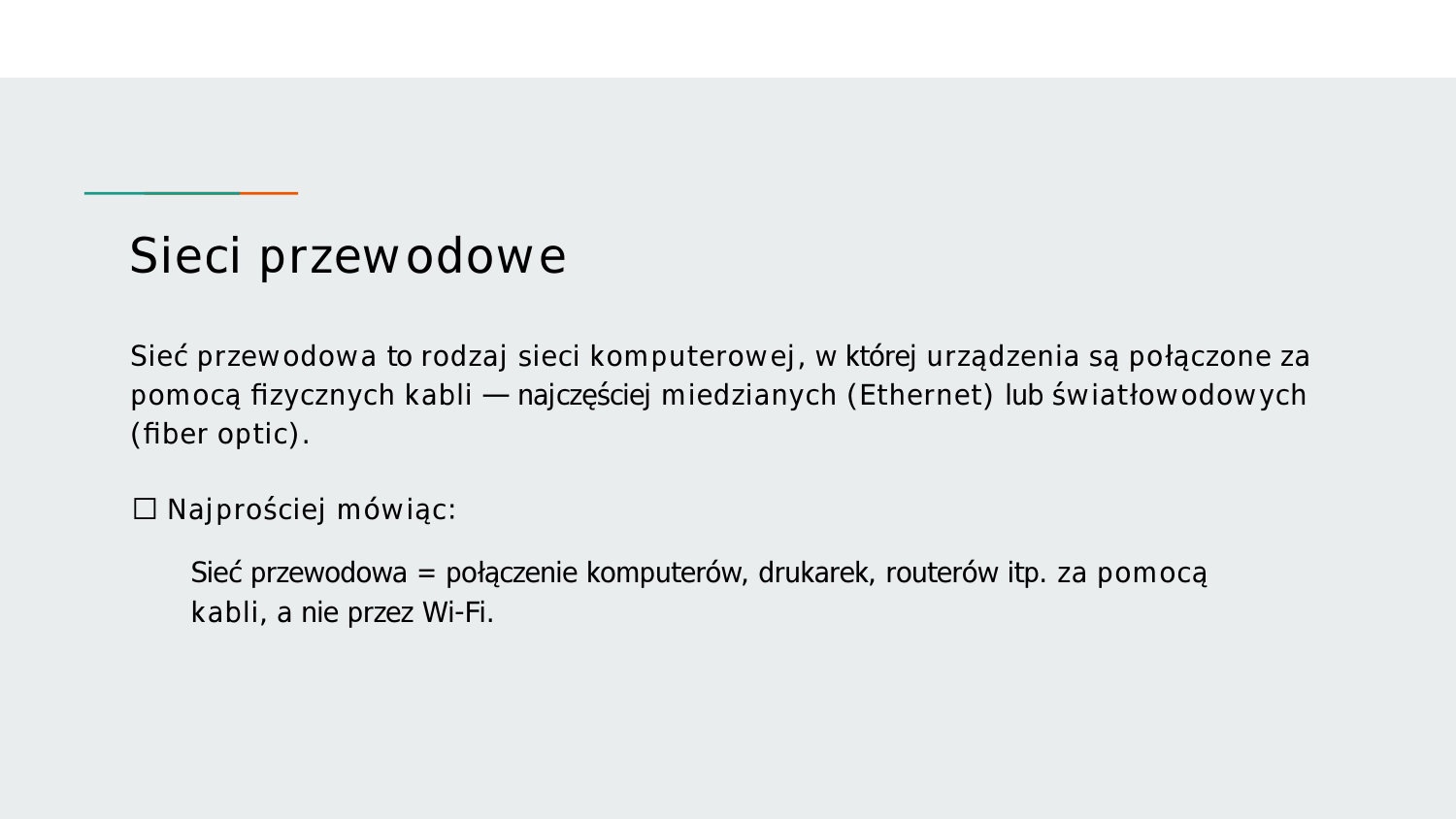

# Sieci przewodowe

Sieć przewodowa to rodzaj sieci komputerowej, w której urządzenia są połączone za pomocą fizycznych kabli — najczęściej miedzianych (Ethernet) lub światłowodowych (fiber optic).
🧩 Najprościej mówiąc:
Sieć przewodowa = połączenie komputerów, drukarek, routerów itp. za pomocą kabli, a nie przez Wi-Fi.